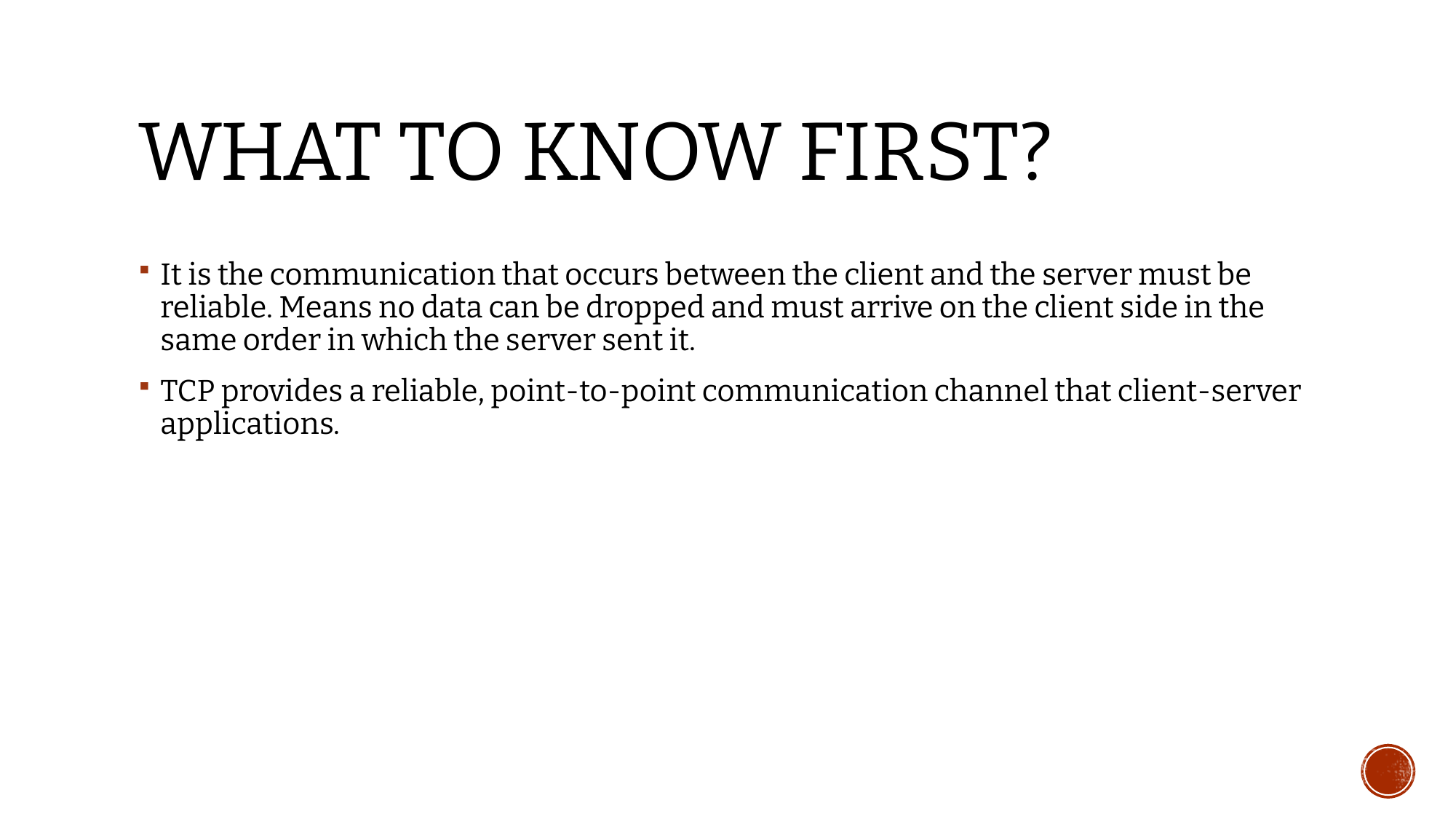

# What to know first?
It is the communication that occurs between the client and the server must be reliable. Means no data can be dropped and must arrive on the client side in the same order in which the server sent it.
TCP provides a reliable, point-to-point communication channel that client-server applications.